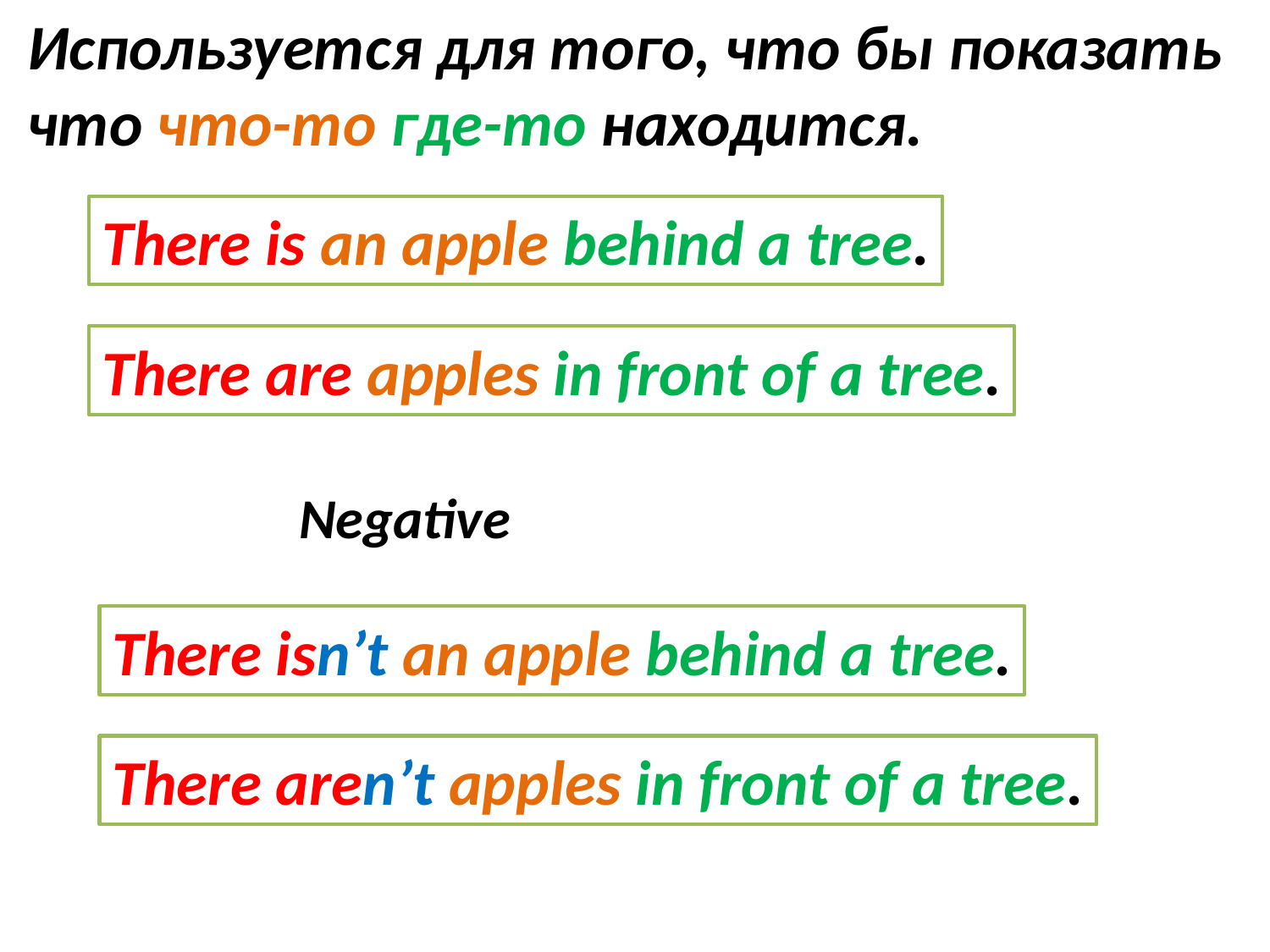

Используется для того, что бы показать что что-то где-то находится.
There is an apple behind a tree.
There are apples in front of a tree.
Negative
There isn’t an apple behind a tree.
There aren’t apples in front of a tree.